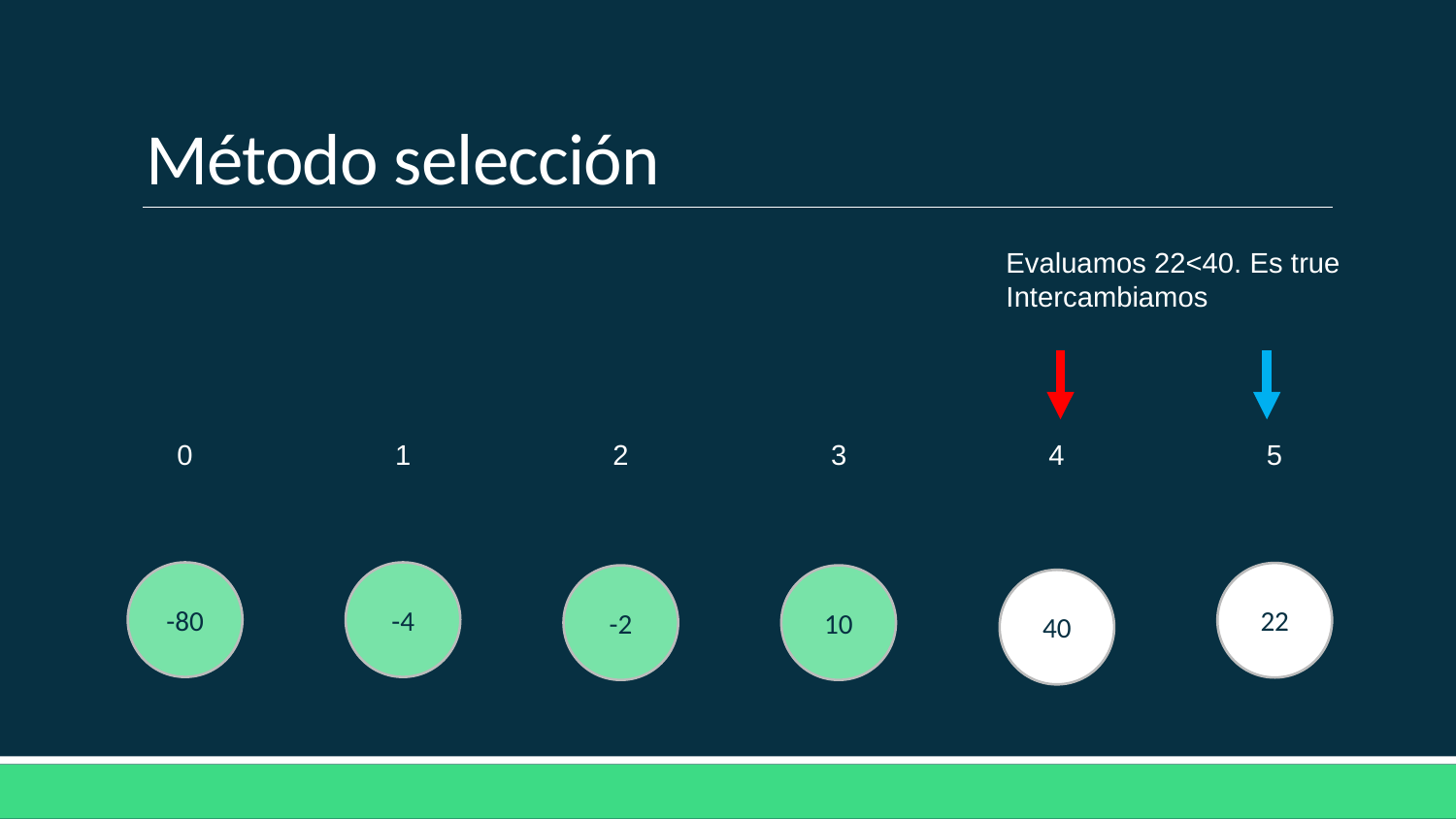

# Método selección
Evaluamos 22<40. Es true
Intercambiamos
4
5
3
2
1
0
-80
-4
22
-2
10
40